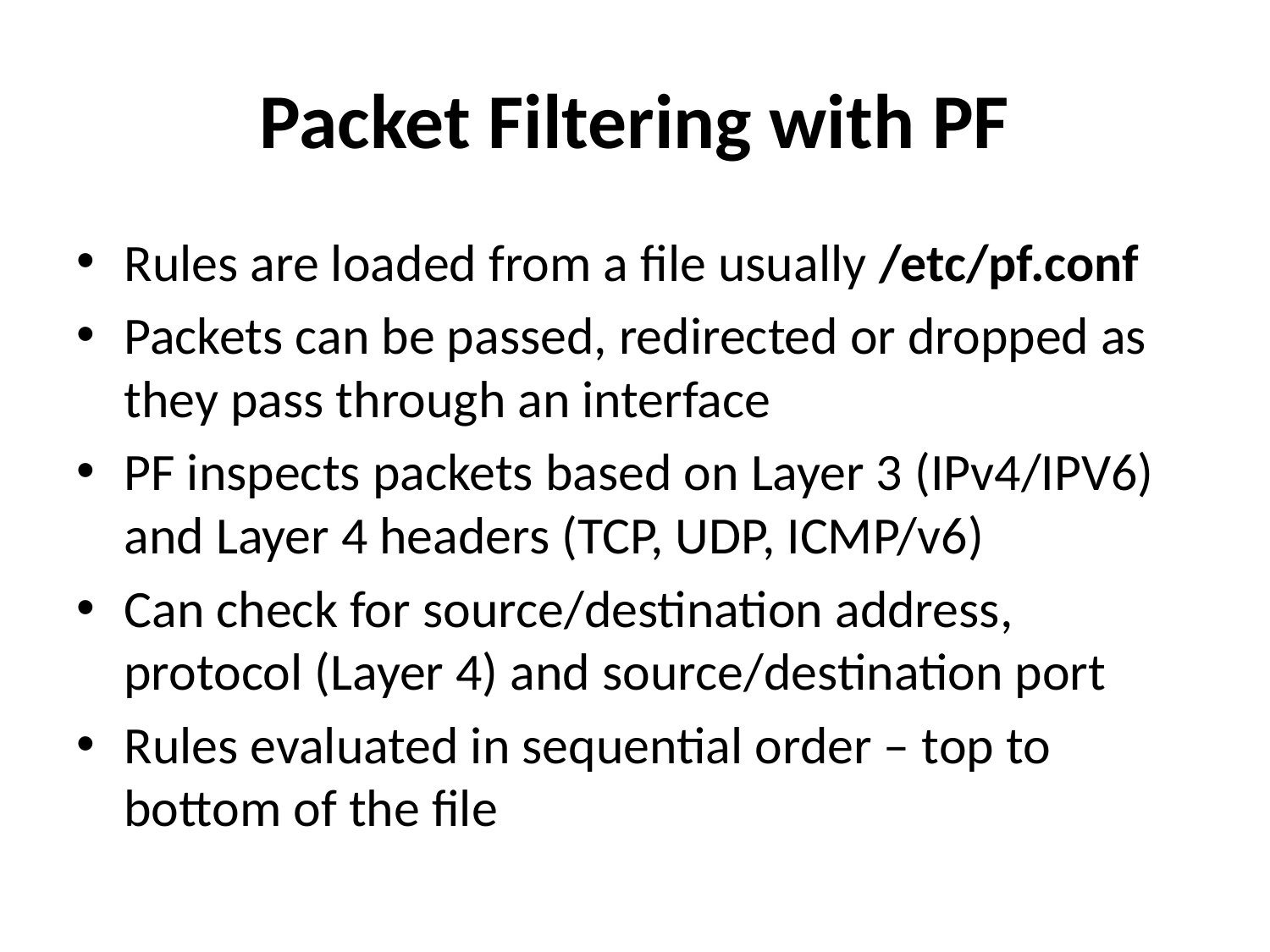

# Packet Filtering with PF
Rules are loaded from a file usually /etc/pf.conf
Packets can be passed, redirected or dropped as they pass through an interface
PF inspects packets based on Layer 3 (IPv4/IPV6) and Layer 4 headers (TCP, UDP, ICMP/v6)
Can check for source/destination address, protocol (Layer 4) and source/destination port
Rules evaluated in sequential order – top to bottom of the file